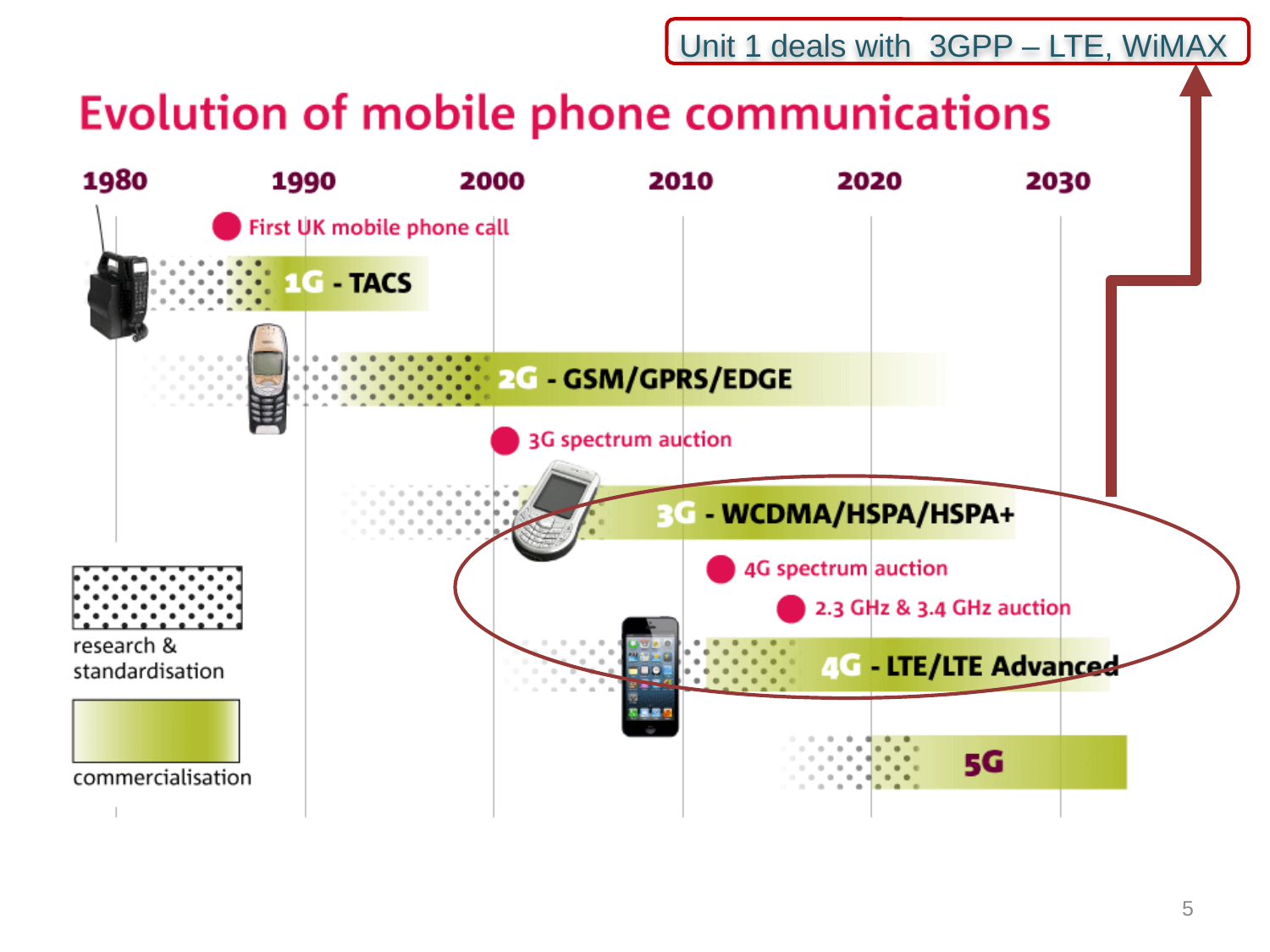

Unit 1 deals with  3GPP – LTE, WiMAX

5